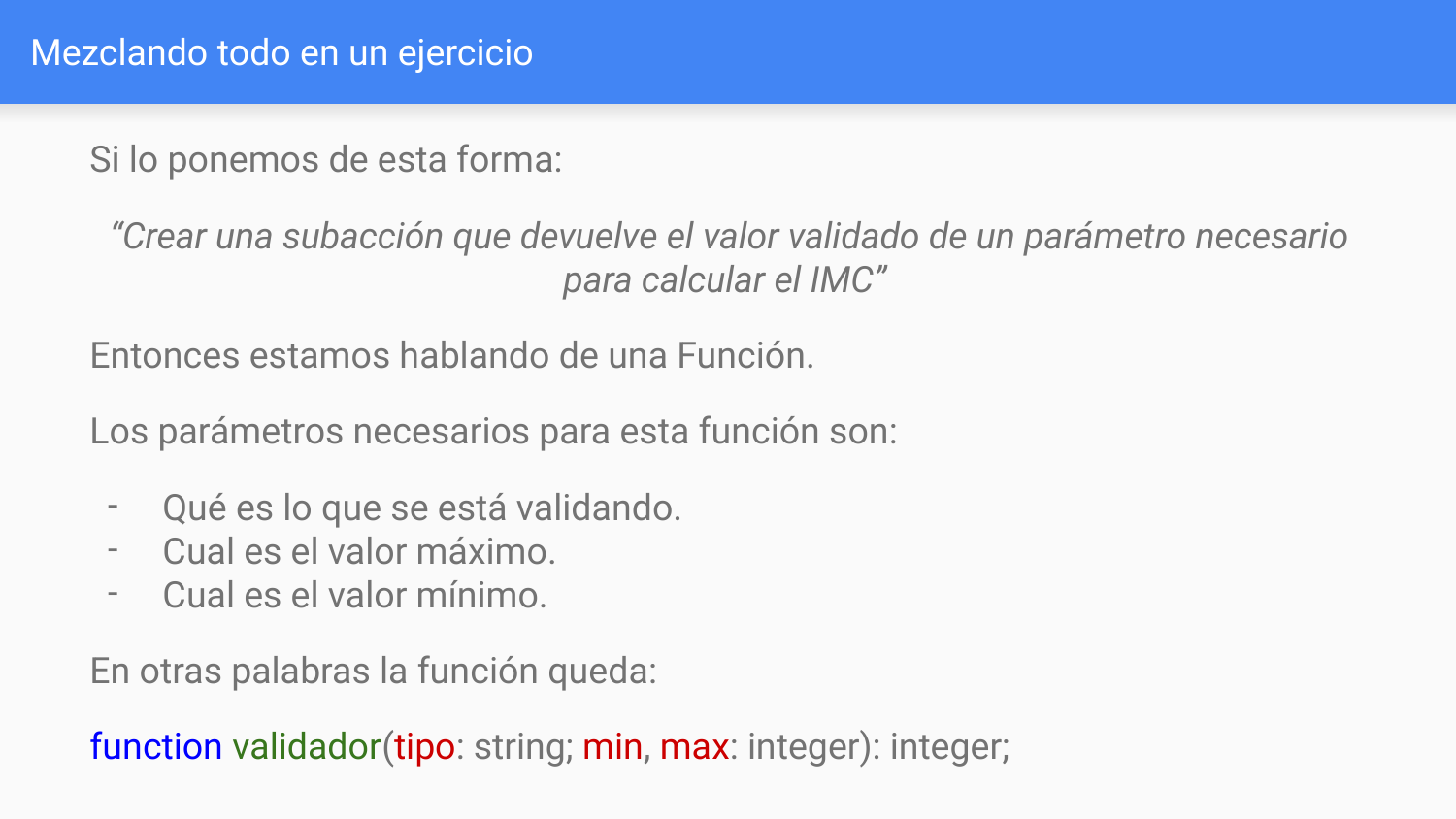

# Mezclando todo en un ejercicio
Si lo ponemos de esta forma:
“Crear una subacción que devuelve el valor validado de un parámetro necesario para calcular el IMC”
Entonces estamos hablando de una Función.
Los parámetros necesarios para esta función son:
Qué es lo que se está validando.
Cual es el valor máximo.
Cual es el valor mínimo.
En otras palabras la función queda:
function validador(tipo: string; min, max: integer): integer;